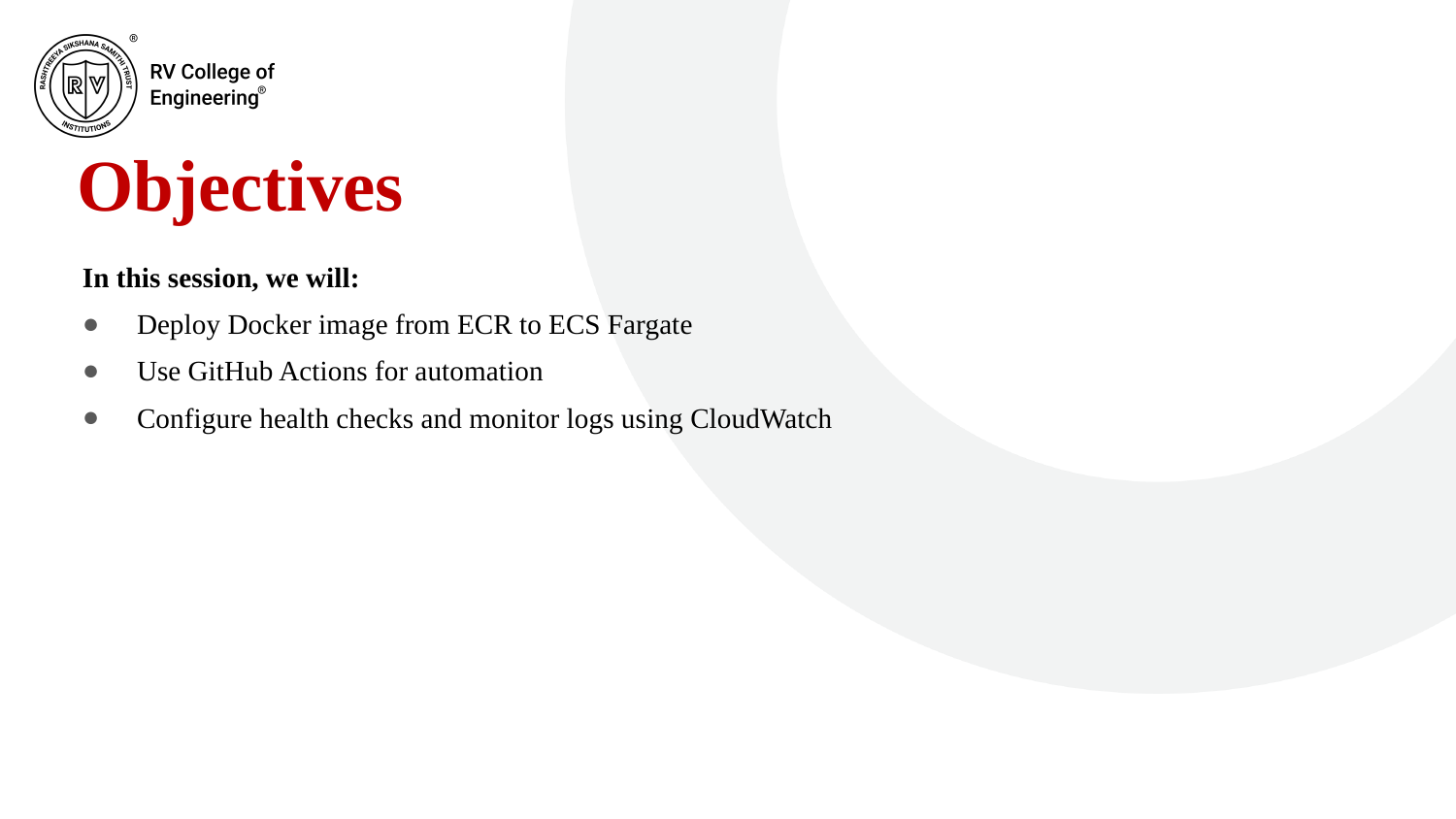

# Objectives
In this session, we will:
Deploy Docker image from ECR to ECS Fargate
Use GitHub Actions for automation
Configure health checks and monitor logs using CloudWatch